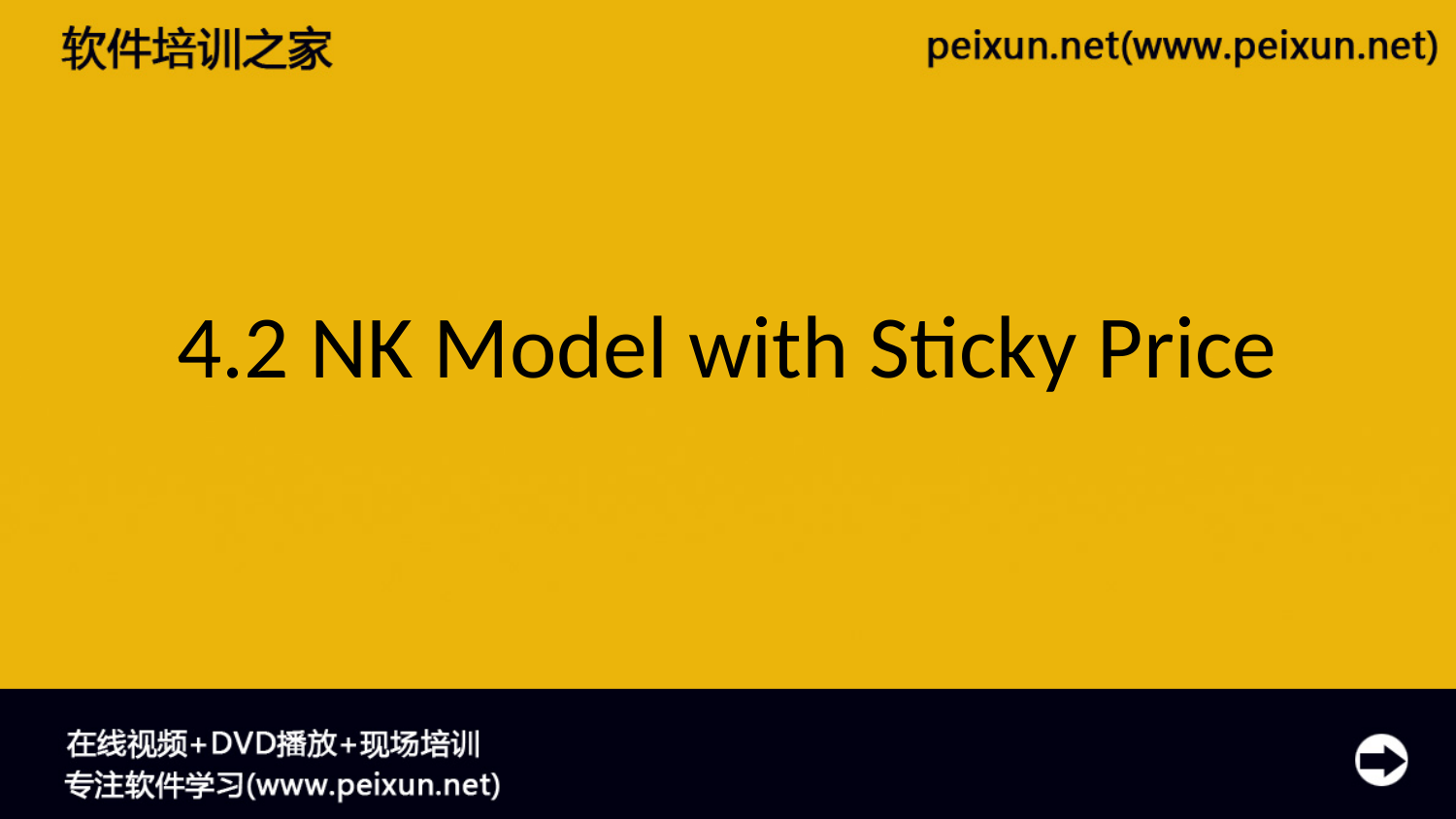

# 4.2 NK Model with Sticky Price